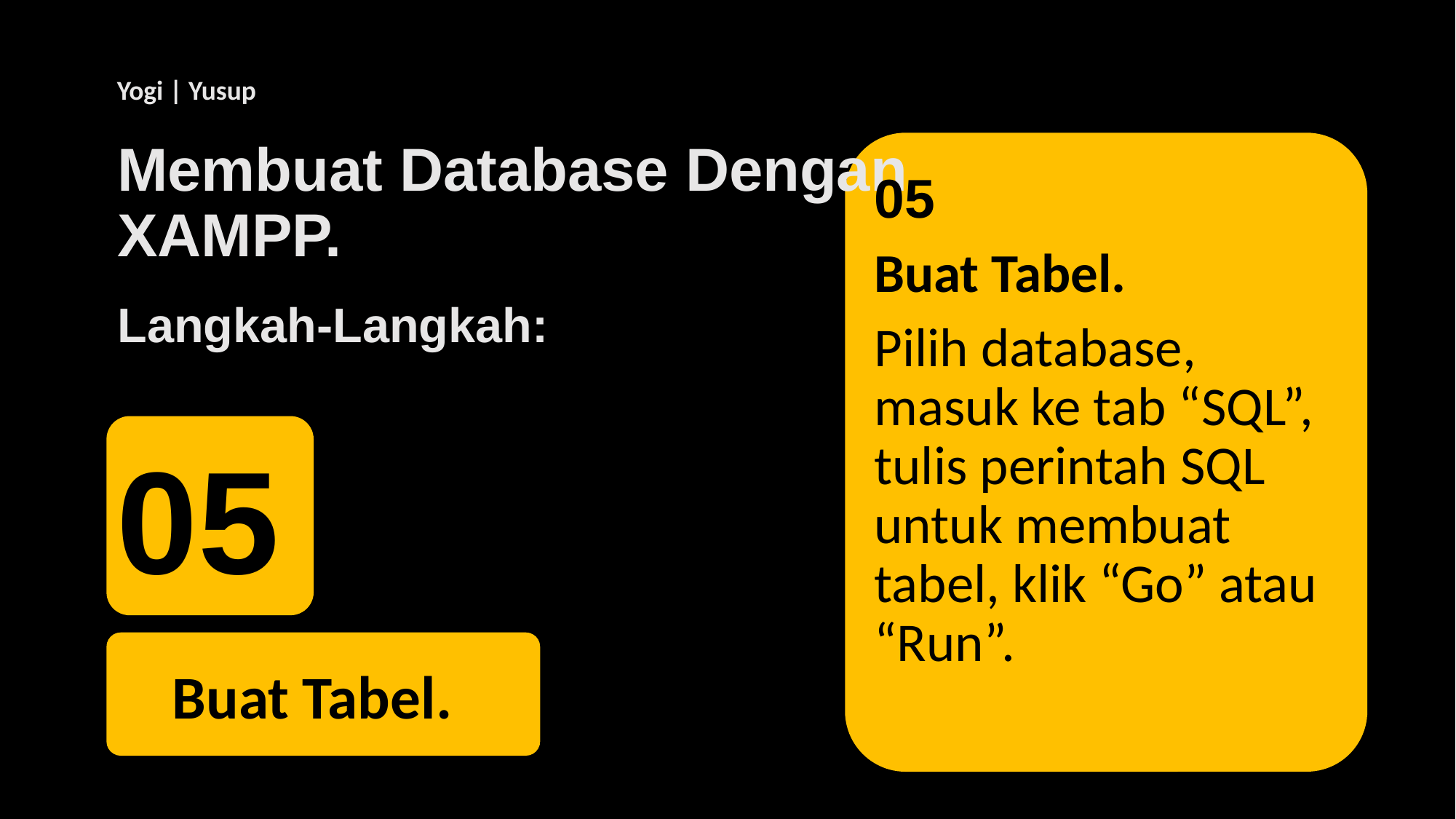

Yogi | Yusup
# Membuat Database Dengan XAMPP.

05
Buat Tabel.
Pilih database, masuk ke tab “SQL”, tulis perintah SQL untuk membuat tabel, klik “Go” atau “Run”.
Langkah-Langkah:

05

Buat Tabel.